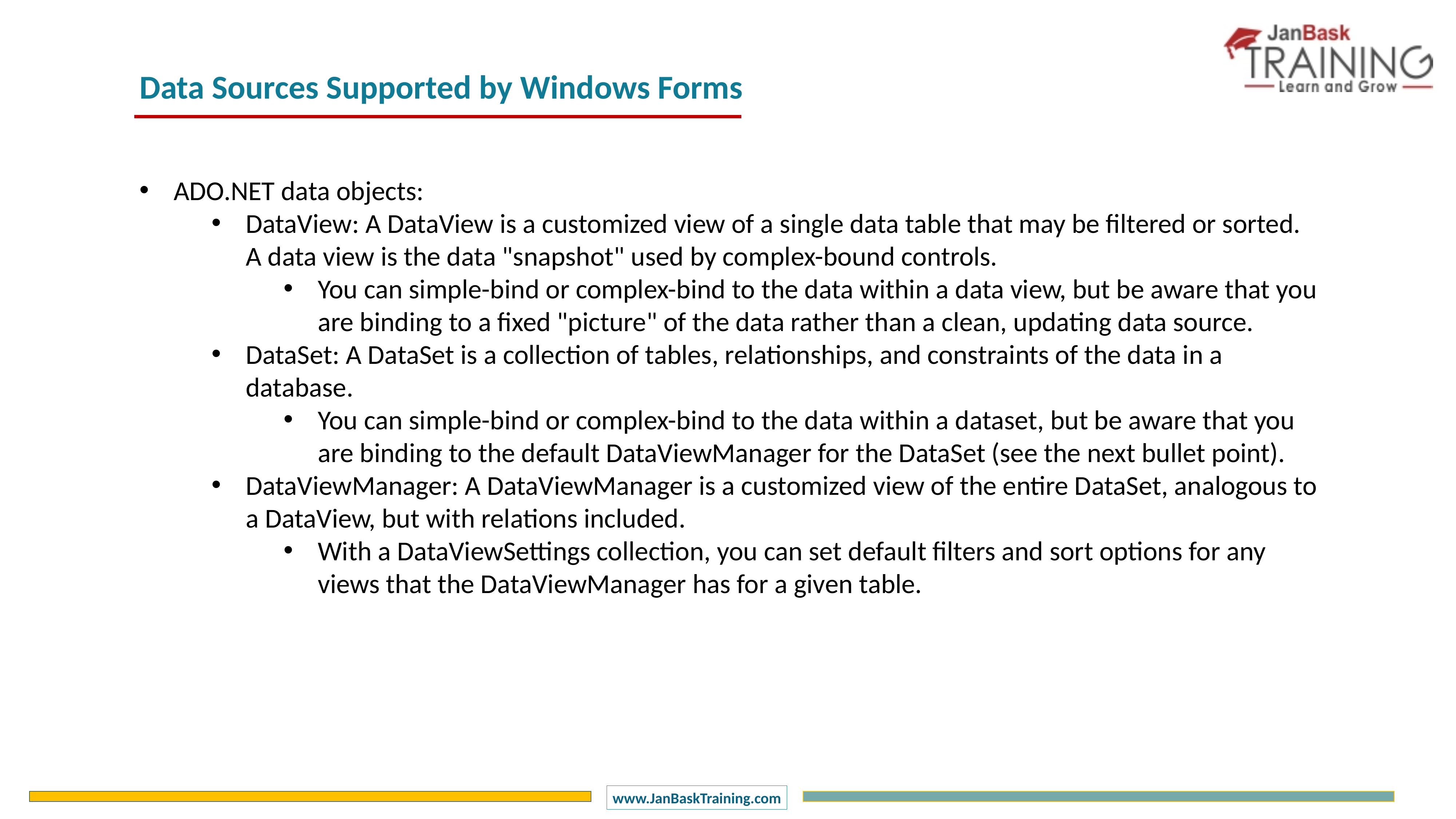

Data Sources Supported by Windows Forms
ADO.NET data objects:
DataView: A DataView is a customized view of a single data table that may be filtered or sorted. A data view is the data "snapshot" used by complex-bound controls.
You can simple-bind or complex-bind to the data within a data view, but be aware that you are binding to a fixed "picture" of the data rather than a clean, updating data source.
DataSet: A DataSet is a collection of tables, relationships, and constraints of the data in a database.
You can simple-bind or complex-bind to the data within a dataset, but be aware that you are binding to the default DataViewManager for the DataSet (see the next bullet point).
DataViewManager: A DataViewManager is a customized view of the entire DataSet, analogous to a DataView, but with relations included.
With a DataViewSettings collection, you can set default filters and sort options for any views that the DataViewManager has for a given table.